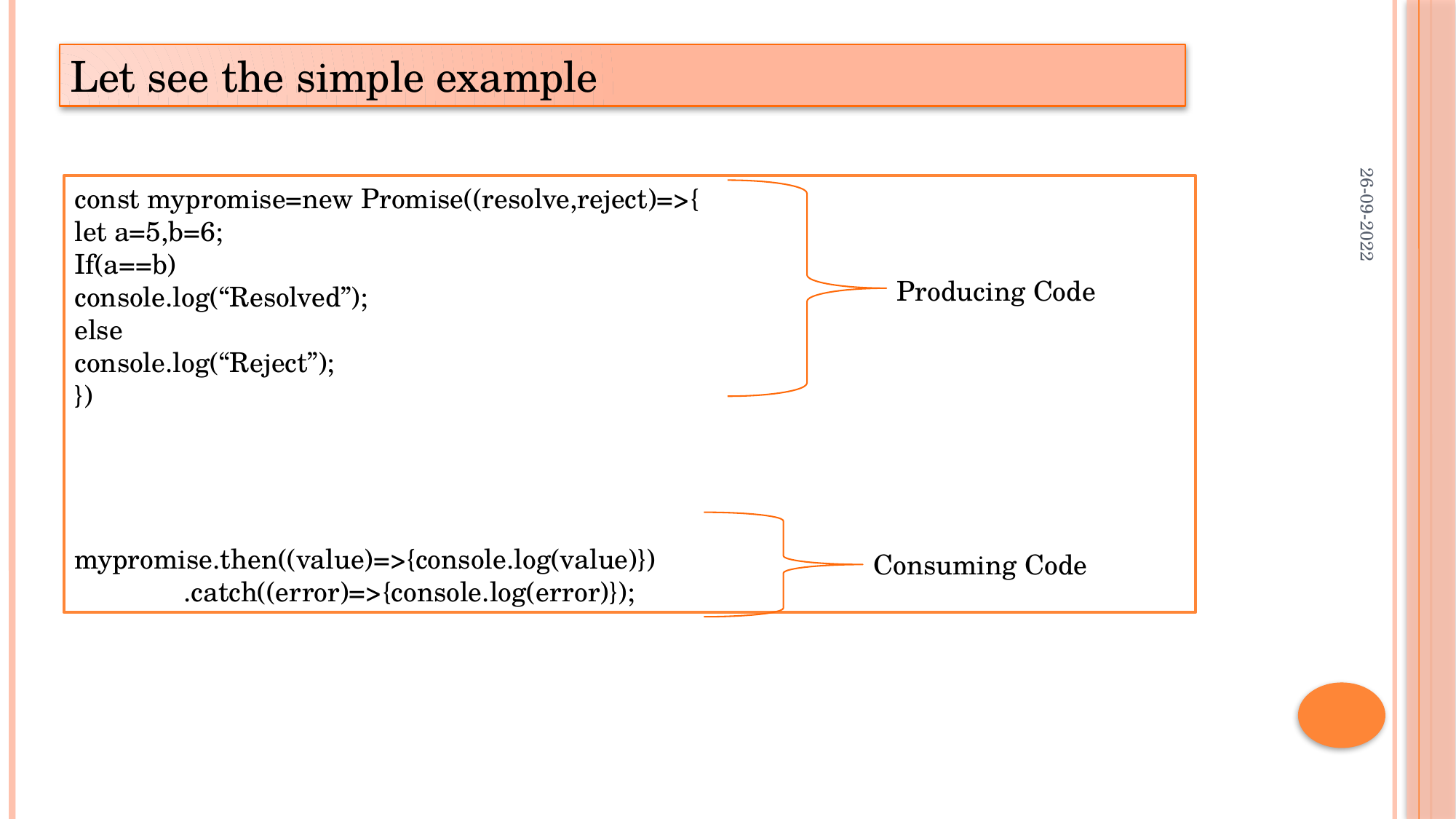

Let see the simple example
26-09-2022
const mypromise=new Promise((resolve,reject)=>{
let a=5,b=6;
If(a==b)
console.log(“Resolved”);
else
console.log(“Reject”);
})

mypromise.then((value)=>{console.log(value)})
	.catch((error)=>{console.log(error)});

Producing Code

Consuming Code